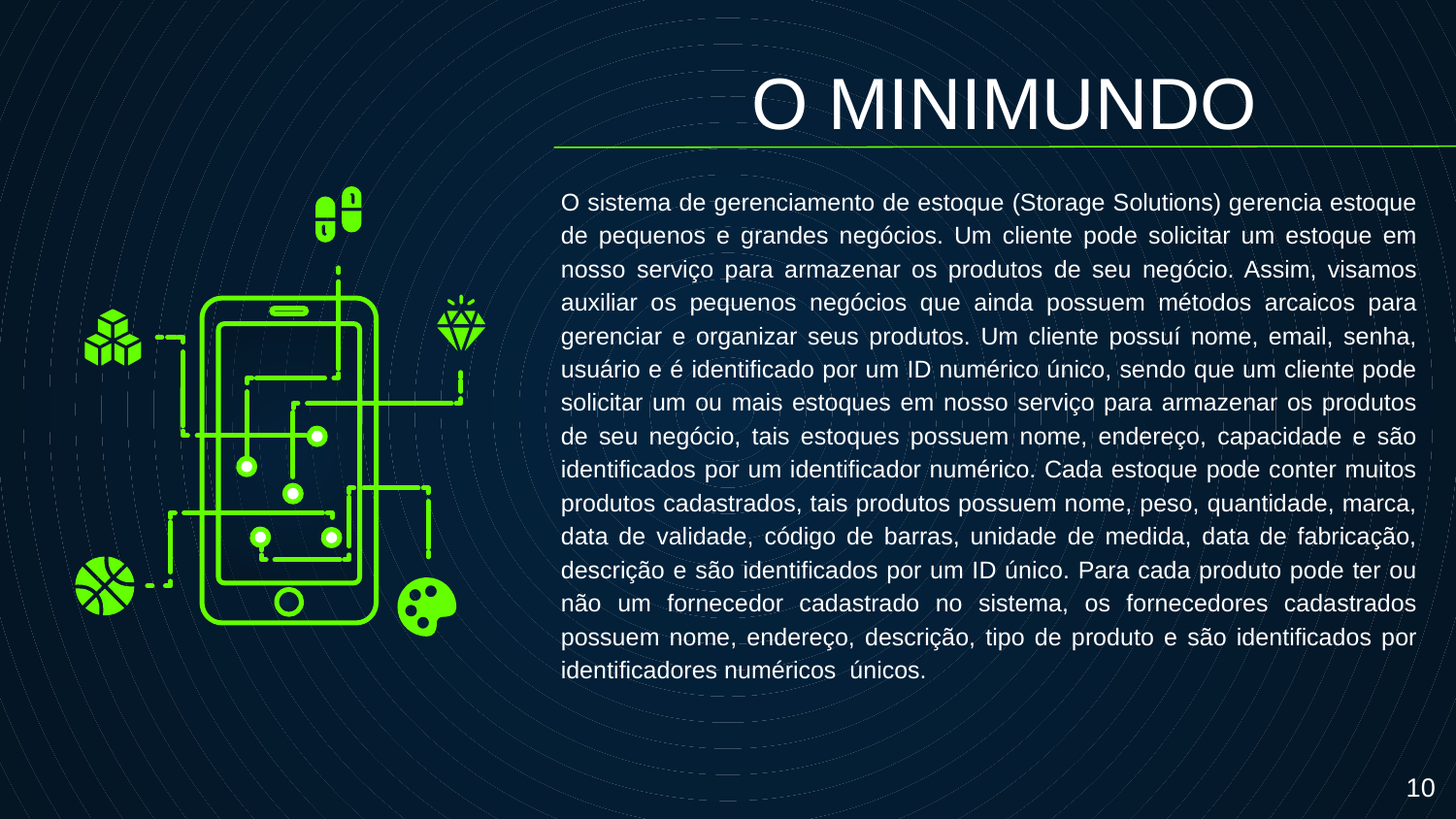

# O MINIMUNDO
O sistema de gerenciamento de estoque (Storage Solutions) gerencia estoque de pequenos e grandes negócios. Um cliente pode solicitar um estoque em nosso serviço para armazenar os produtos de seu negócio. Assim, visamos auxiliar os pequenos negócios que ainda possuem métodos arcaicos para gerenciar e organizar seus produtos. Um cliente possuí nome, email, senha, usuário e é identificado por um ID numérico único, sendo que um cliente pode solicitar um ou mais estoques em nosso serviço para armazenar os produtos de seu negócio, tais estoques possuem nome, endereço, capacidade e são identificados por um identificador numérico. Cada estoque pode conter muitos produtos cadastrados, tais produtos possuem nome, peso, quantidade, marca, data de validade, código de barras, unidade de medida, data de fabricação, descrição e são identificados por um ID único. Para cada produto pode ter ou não um fornecedor cadastrado no sistema, os fornecedores cadastrados possuem nome, endereço, descrição, tipo de produto e são identificados por identificadores numéricos  únicos.

10